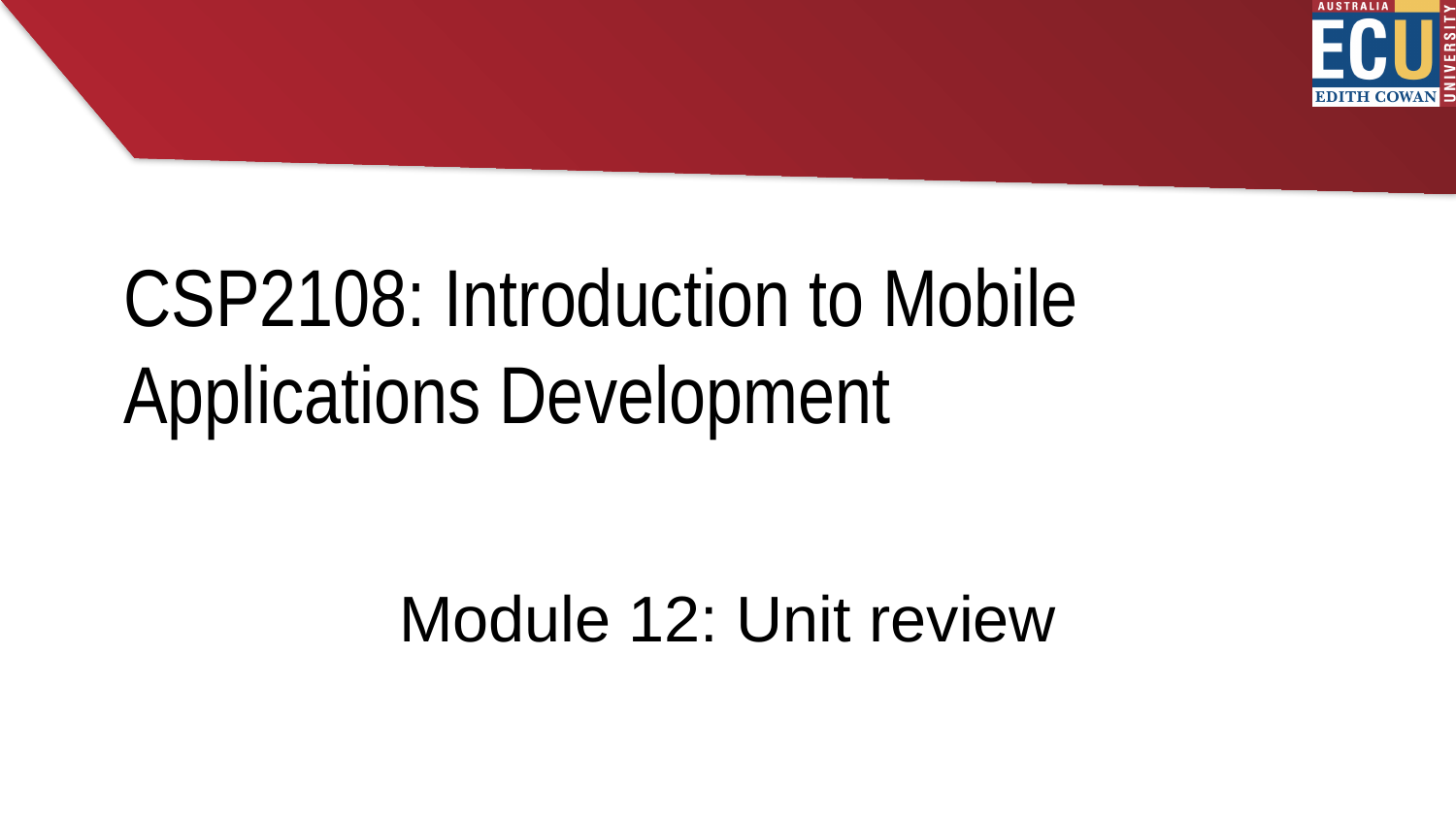

# CSP2108: Introduction to Mobile Applications Development
Module 12: Unit review